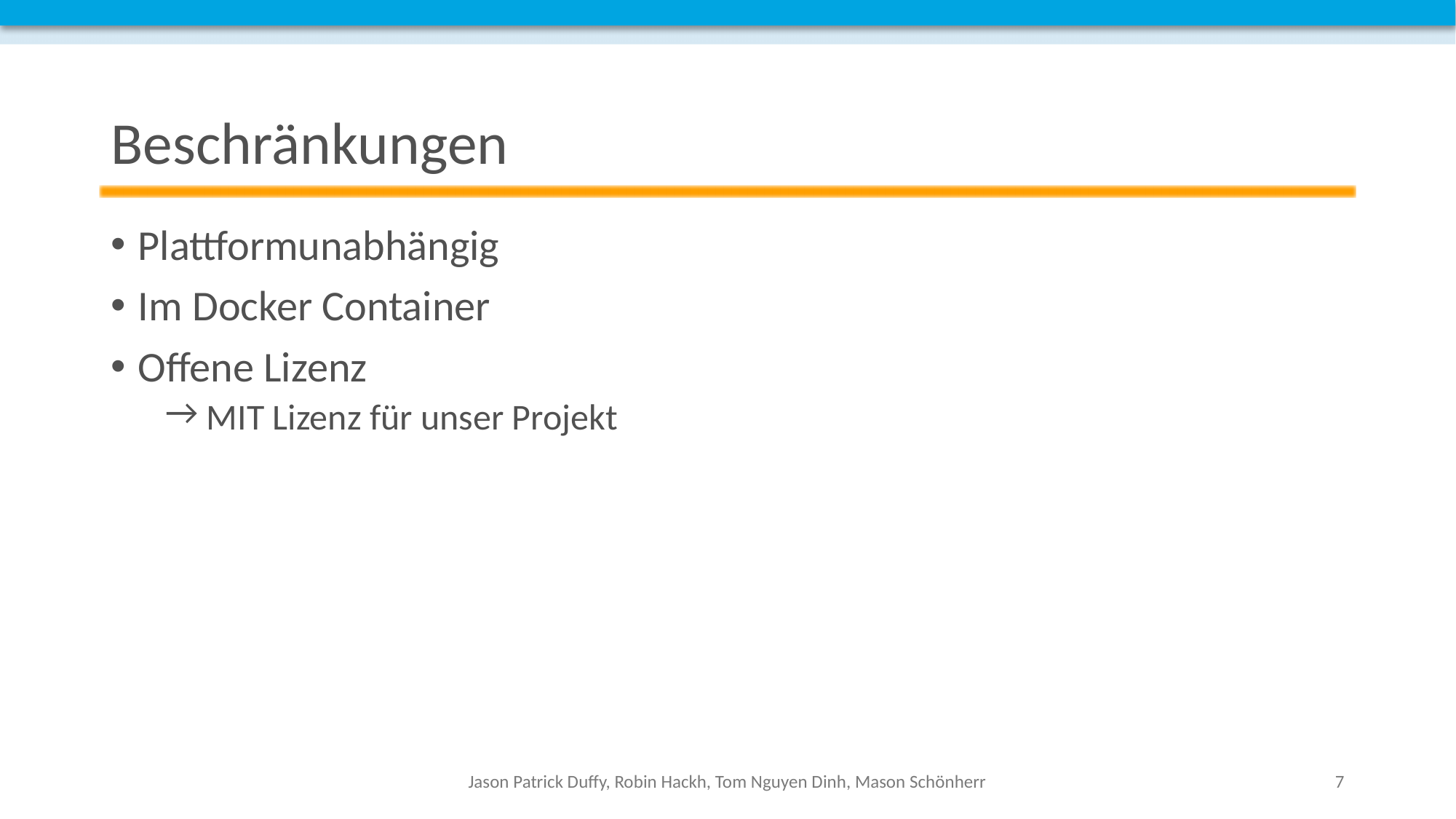

# Beschränkungen
Plattformunabhängig
Im Docker Container
Offene Lizenz
 MIT Lizenz für unser Projekt
Jason Patrick Duffy, Robin Hackh, Tom Nguyen Dinh, Mason Schönherr
7